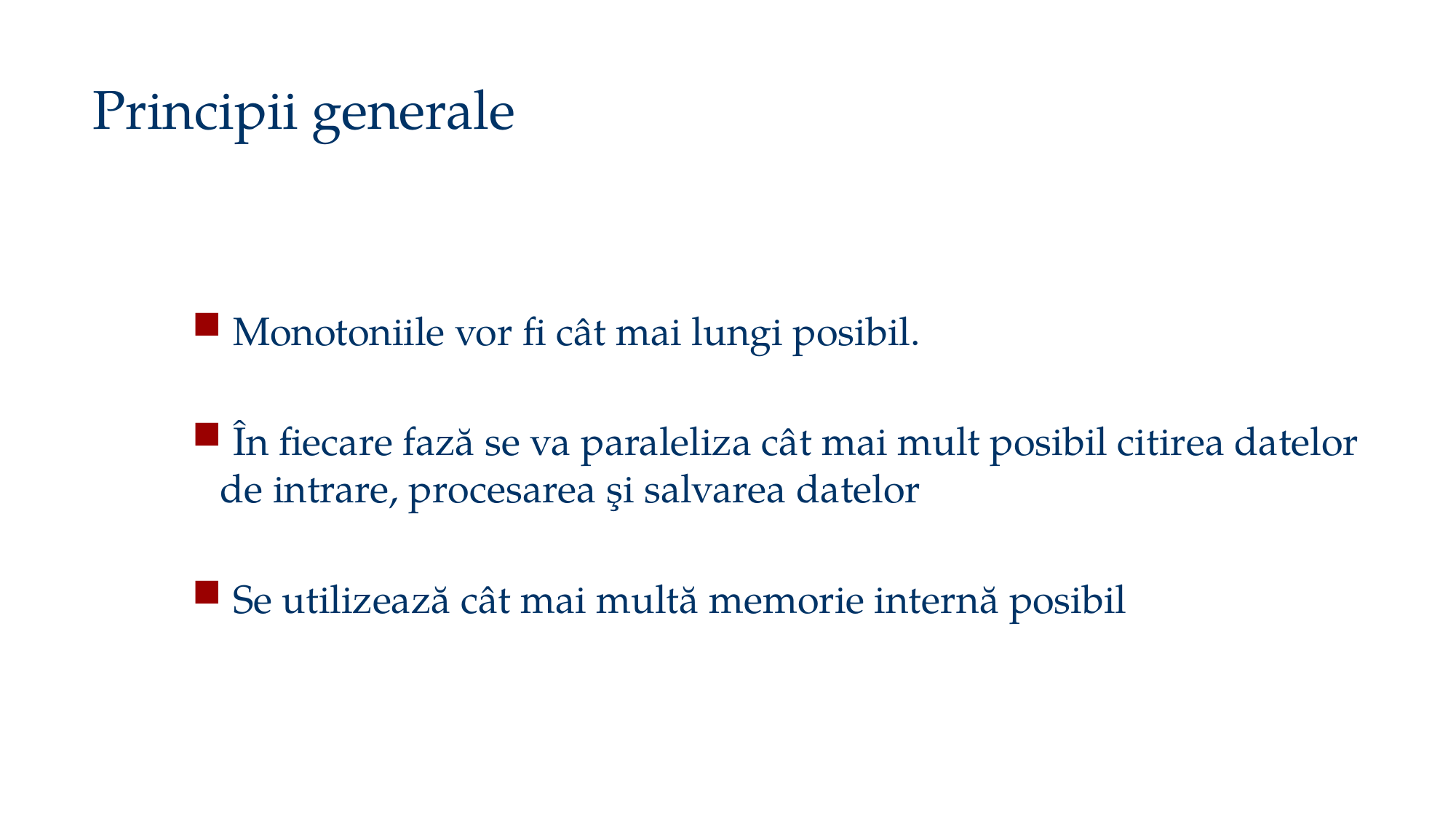

Principii generale
 Monotoniile vor fi cât mai lungi posibil.

 În fiecare fază se va paraleliza cât mai mult posibil citirea datelor de intrare, procesarea şi salvarea datelor

 Se utilizează cât mai multă memorie internă posibil